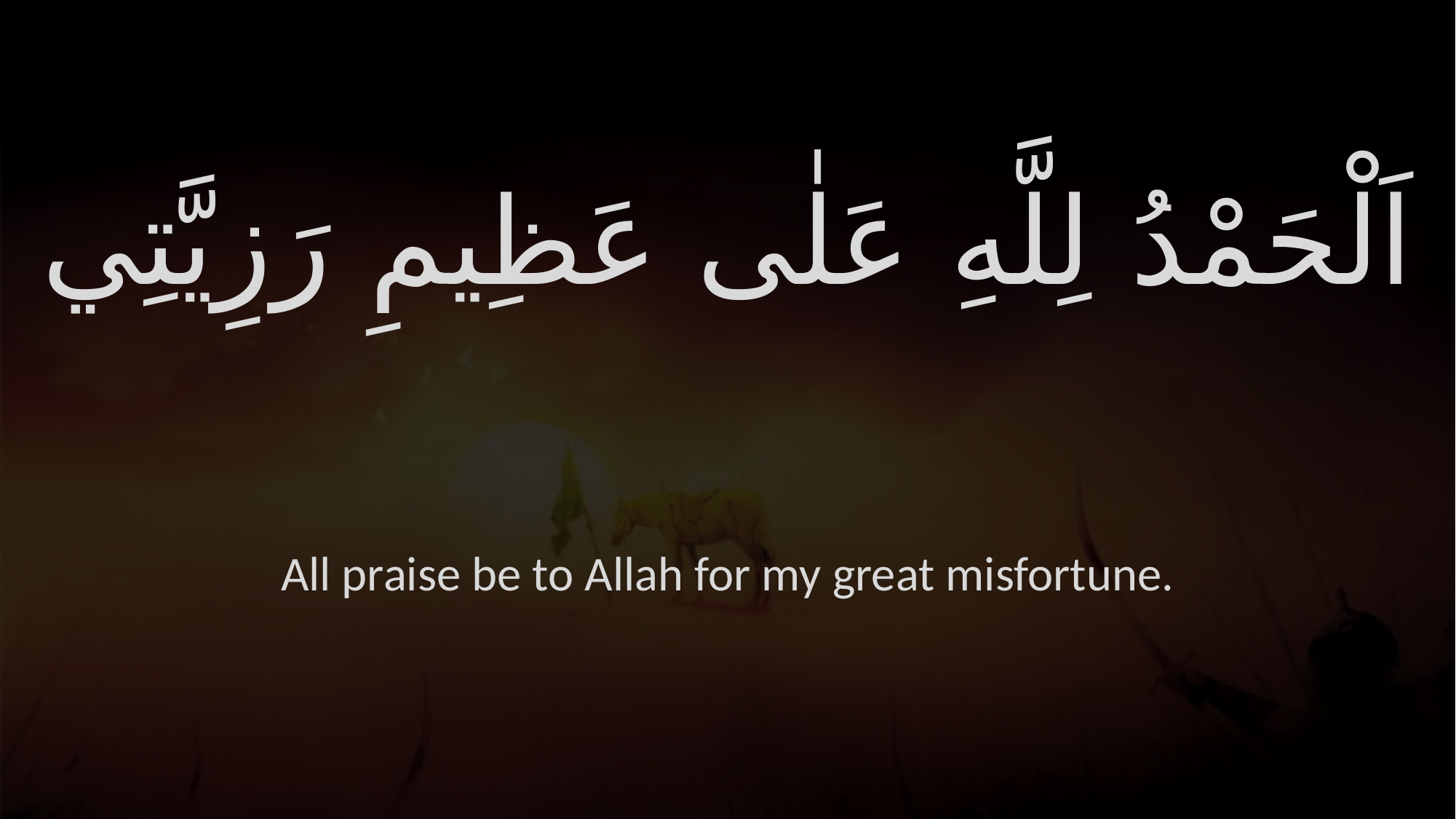

# اَلْحَمْدُ لِلَّهِ عَلٰى عَظِيمِ رَزِيَّتِي
All praise be to Allah for my great misfortune.